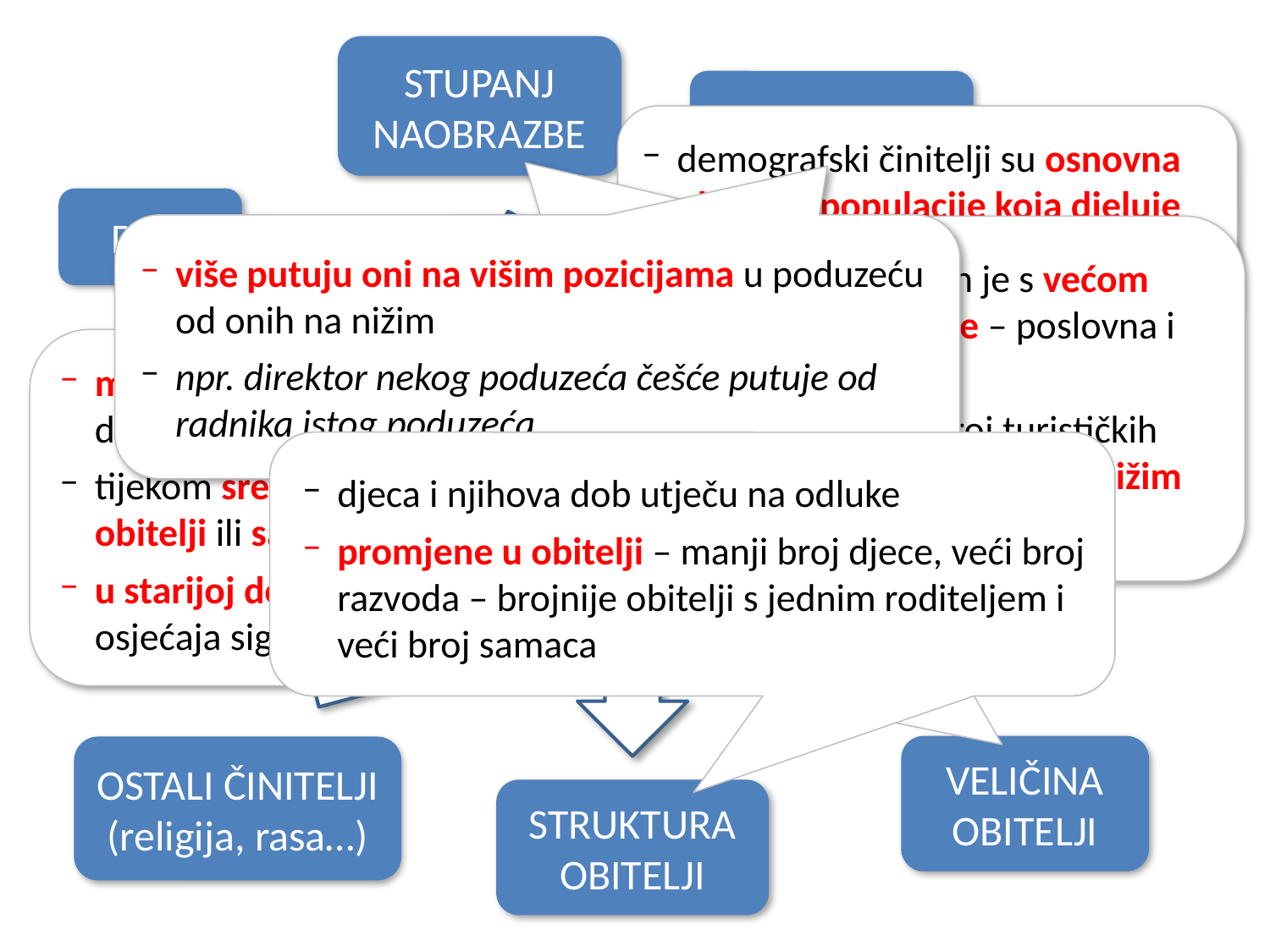

STUPANJ NAOBRAZBE
ZANIMANJE
demografski činitelji su osnovna obilježja populacije koja djeluje poticajno ili ograničavajuće na zanimanje za turistička putovanja
DOB
SPOL

više putuju oni na višim pozicijama u poduzeću od onih na nižim
npr. direktor nekog poduzeća češće putuje od radnika istog poduzeća
veći stupanj naobrazbe povezan je s većom uključenošću u turističke tokove – poslovna i turistička putovanja
u zadnje vrijeme se povećava broj turističkih putovanja osoba s nižom naobrazbom i nižim prihodima (radi povoljnijeg putovanja)

mlade ljude više zanima upoznavanje novih krajeva i doživljavanje novih iskustava – grupna putovanja su češća
tijekom srednje životne dobi važniji je komfor – ljudi putuju u obitelji ili sami
u starijoj dobi veća želja za grupnim putovanjima radi osjećaja sigurnosti i mogućnosti druženja
DEMOGRAFSKI
ČINITELJI POTRAŽNJE

djeca i njihova dob utječu na odluke
promjene u obitelji – manji broj djece, veći broj razvoda – brojnije obitelji s jednim roditeljem i veći broj samaca

VELIČINA OBITELJI
OSTALI ČINITELJI (religija, rasa…)
STRUKTURA OBITELJI